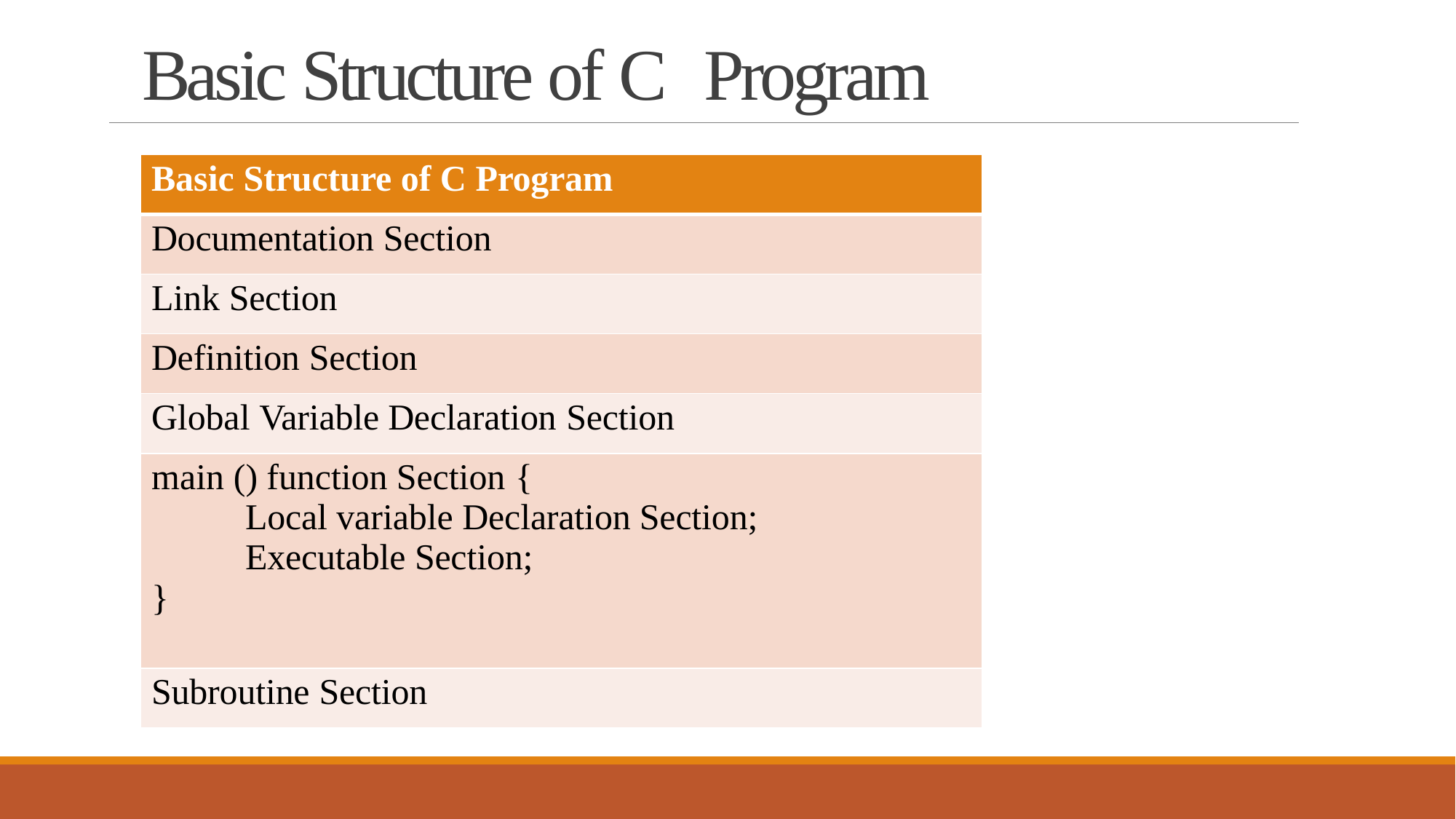

# Basic Structure of C  Program

| Basic Structure of C Program |
| --- |
| Documentation Section |
| Link Section |
| Definition Section |
| Global Variable Declaration Section |
| main () function Section { Local variable Declaration Section; Executable Section; } |
| Subroutine Section |